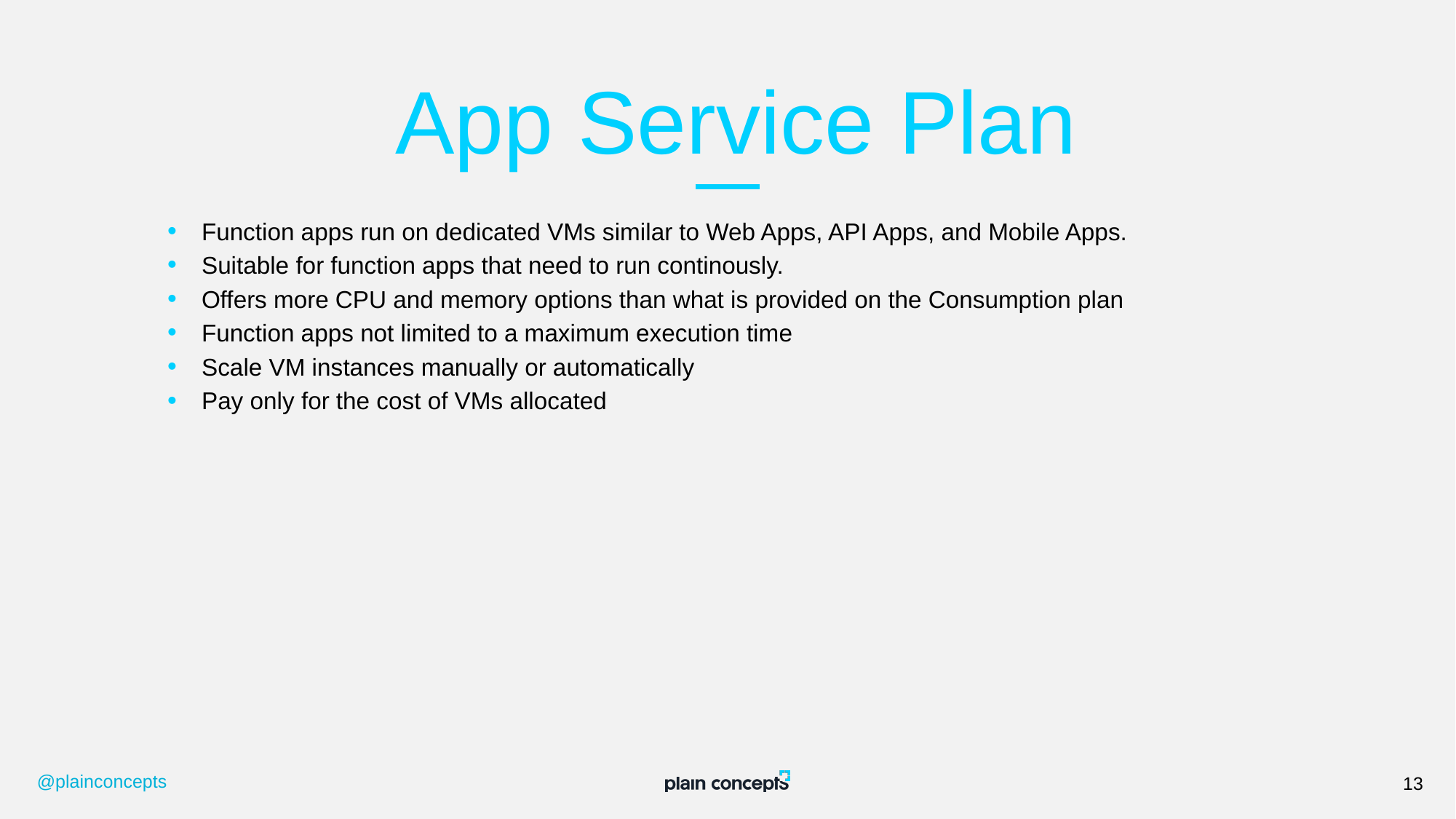

# App Service Plan
Function apps run on dedicated VMs similar to Web Apps, API Apps, and Mobile Apps.
Suitable for function apps that need to run continously.
Offers more CPU and memory options than what is provided on the Consumption plan
Function apps not limited to a maximum execution time
Scale VM instances manually or automatically
Pay only for the cost of VMs allocated
@plainconcepts
13